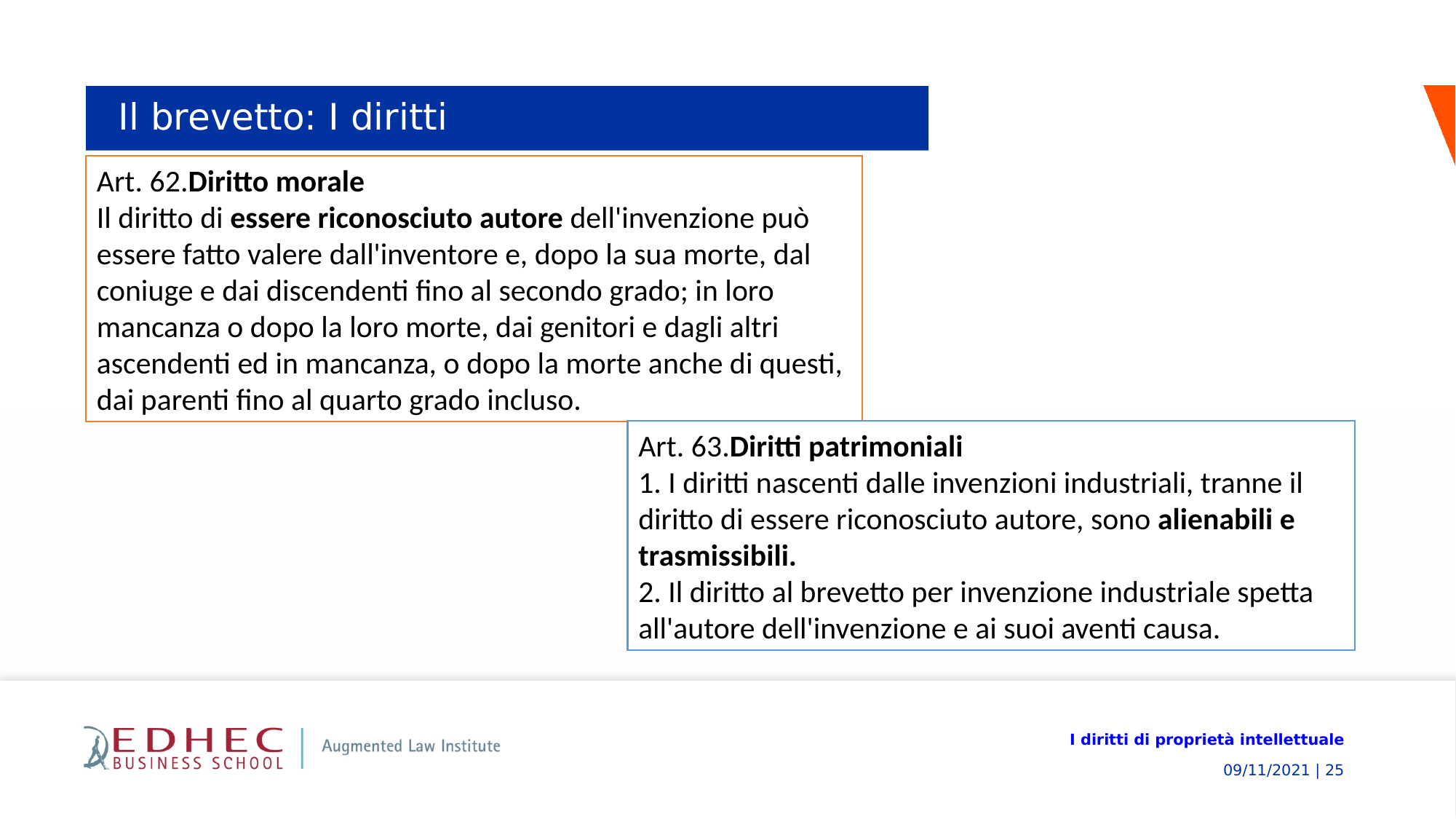

# Il brevetto: I diritti
Art. 62. Diritto morale
Il diritto di essere riconosciuto autore dell'invenzione può essere fatto valere dall'inventore e, dopo la sua morte, dal coniuge e dai discendenti fino al secondo grado; in loro mancanza o dopo la loro morte, dai genitori e dagli altri ascendenti ed in mancanza, o dopo la morte anche di questi, dai parenti fino al quarto grado incluso.
Art. 63. Diritti patrimoniali
1. I diritti nascenti dalle invenzioni industriali, tranne il diritto di essere riconosciuto autore, sono alienabili e trasmissibili.
2. Il diritto al brevetto per invenzione industriale spetta all'autore dell'invenzione e ai suoi aventi causa.
I diritti di proprietà intellettuale
 09/11/2021 | 25